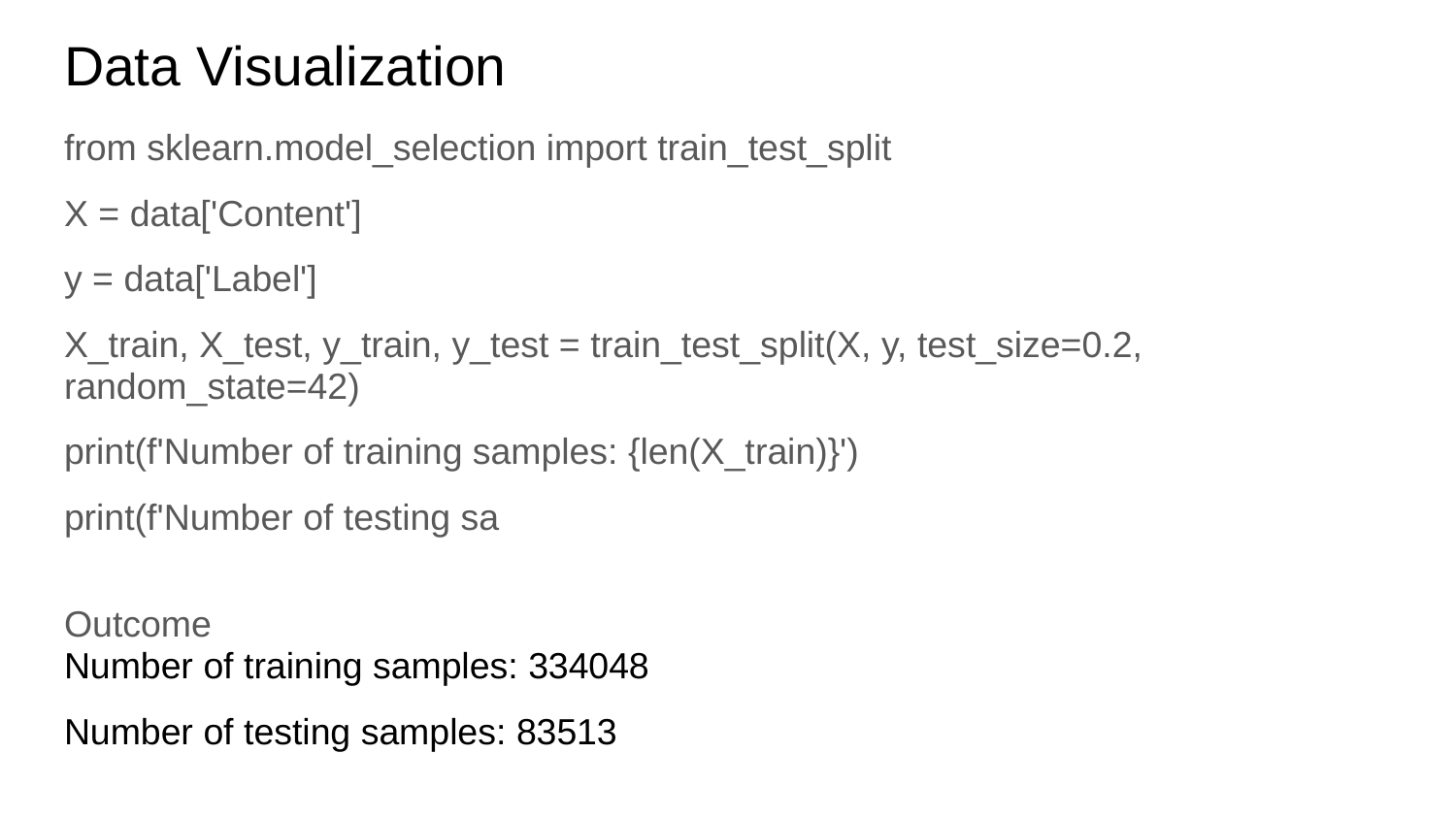

# Data Visualization
from sklearn.model_selection import train_test_split
X = data['Content']
y = data['Label']
X_train, X_test, y_train, y_test = train_test_split(X, y, test_size=0.2, random_state=42)
print(f'Number of training samples: {len(X_train)}')
print(f'Number of testing sa
Outcome
Number of training samples: 334048
Number of testing samples: 83513